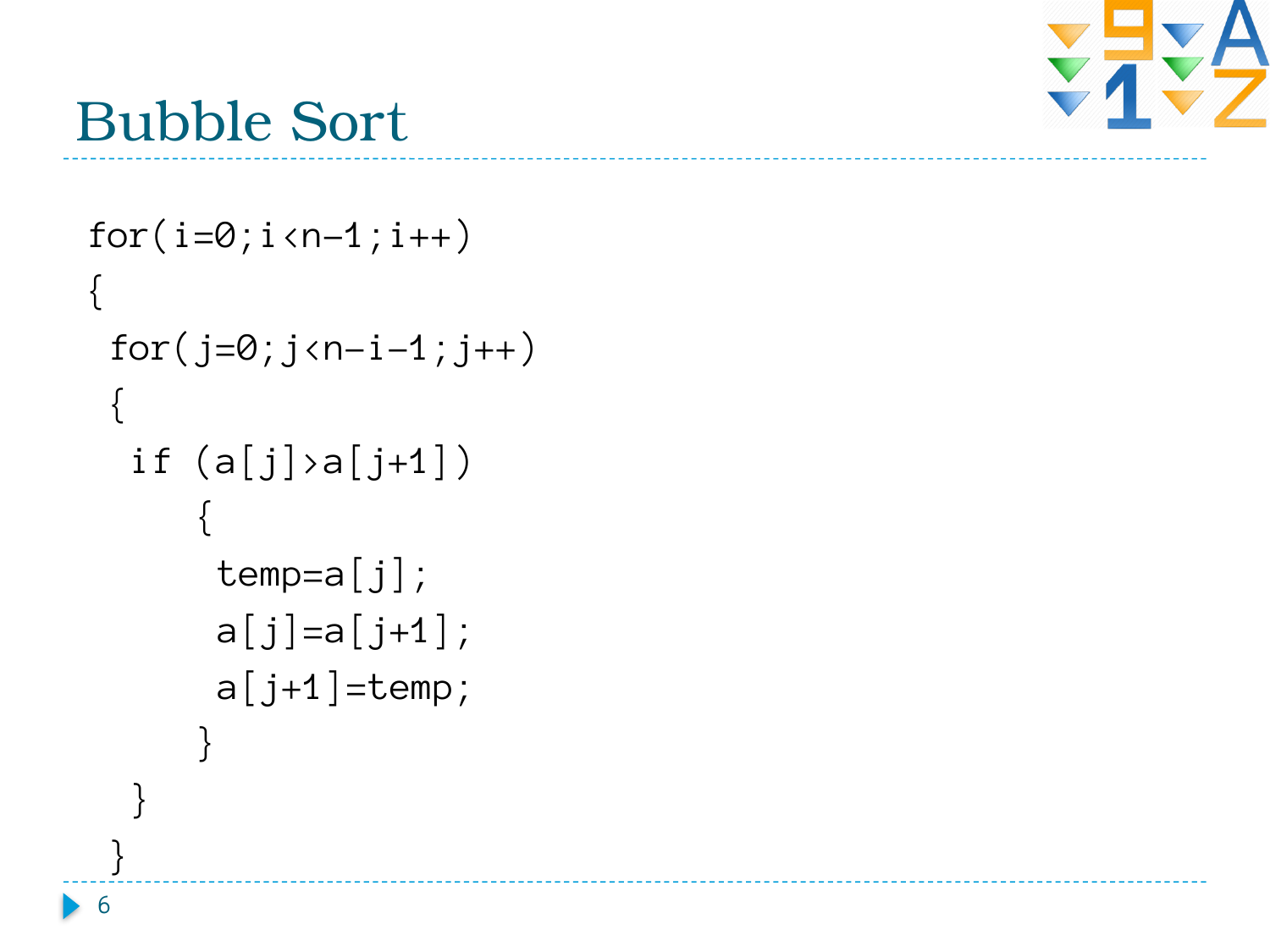

# Bubble Sort
for(i=0;i<n-1;i++)
{
 for(j=0;j<n-i-1;j++)
 {
  if (a[j]>a[j+1])
 	{
 	 temp=a[j];
  	 a[j]=a[j+1];
 	 a[j+1]=temp;
  	}
  }
 }
6